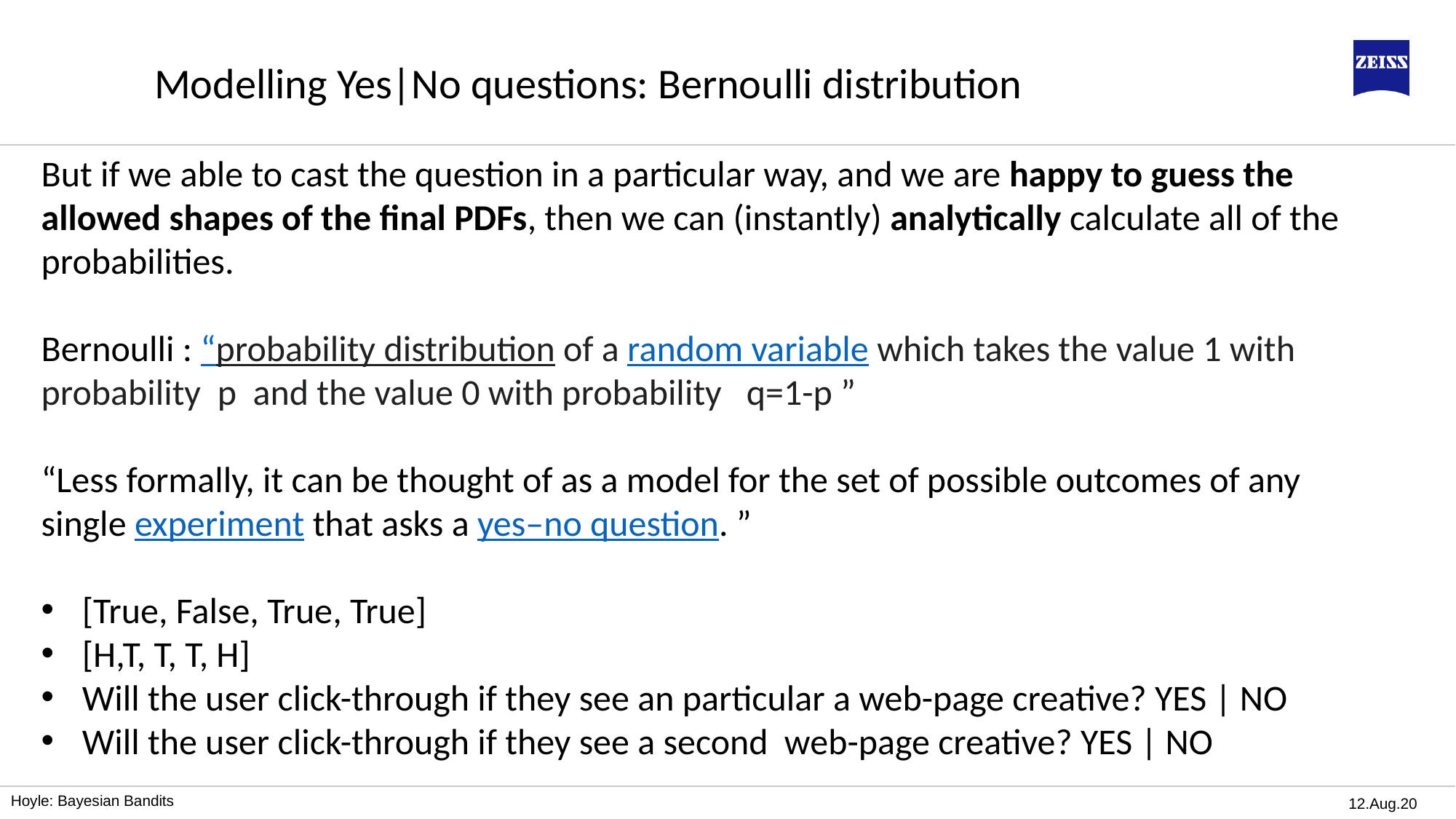

Modelling Yes|No questions: Bernoulli distribution
But if we able to cast the question in a particular way, and we are happy to guess the allowed shapes of the final PDFs, then we can (instantly) analytically calculate all of the probabilities.

Bernoulli : “probability distribution of a random variable which takes the value 1 with probability  p  and the value 0 with probability   q=1-p ”

“Less formally, it can be thought of as a model for the set of possible outcomes of any single experiment that asks a yes–no question. ”

[True, False, True, True]
[H,T, T, T, H]
Will the user click-through if they see an particular a web-page creative? YES | NO
Will the user click-through if they see a second  web-page creative? YES | NO

Hoyle: Bayesian Bandits
12.Aug.20